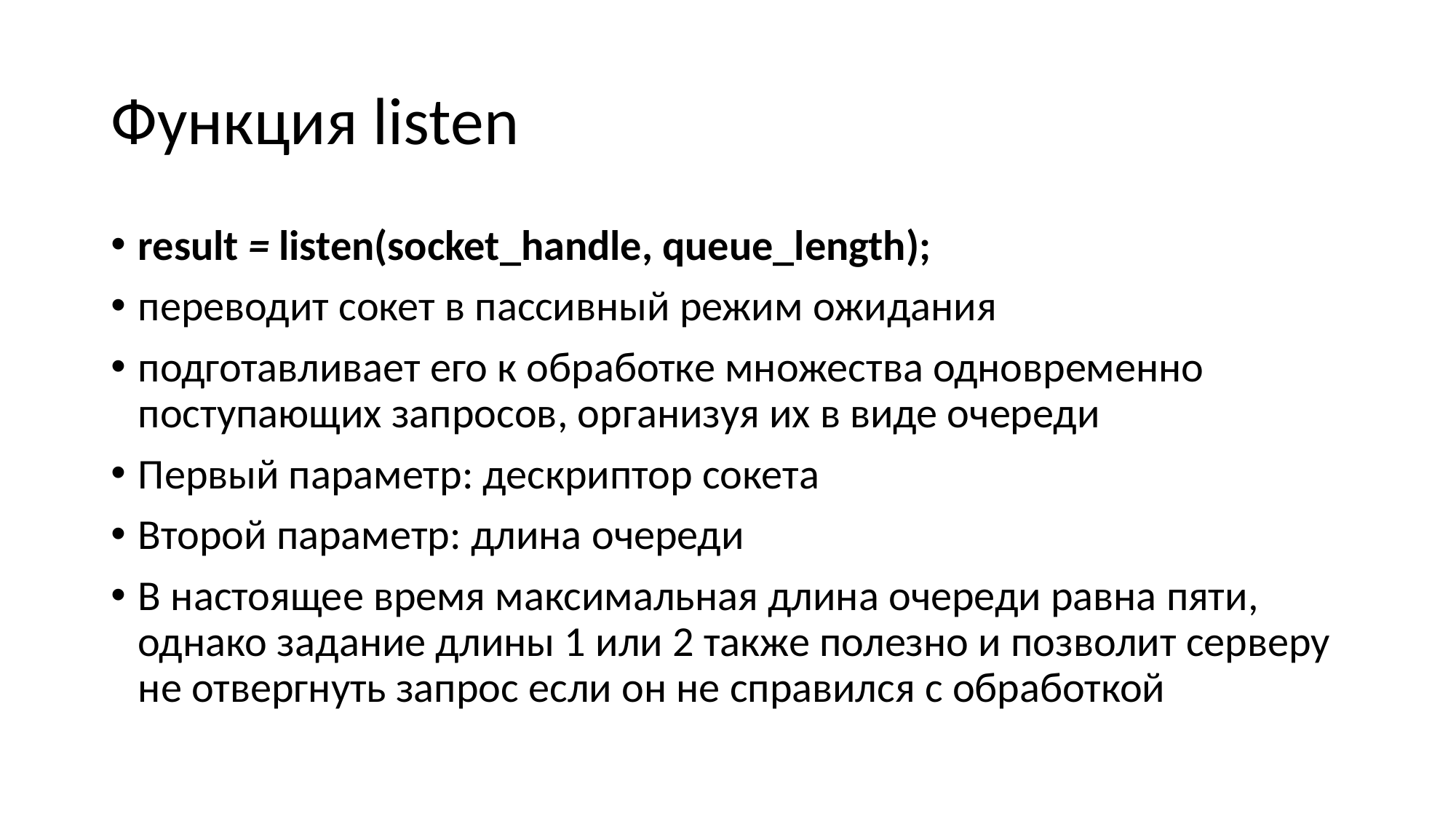

# Функция listen
result = listen(socket_handle, queue_length);
переводит сокет в пассивный режим ожидания
подготавливает его к обработке множества одновременно поступающих запросов, организуя их в виде очереди
Первый параметр: дескриптор сокета
Второй параметр: длина очереди
В настоящее время максимальная длина очереди равна пяти, однако задание длины 1 или 2 также полезно и позволит серверу не отвергнуть запрос если он не справился с обработкой